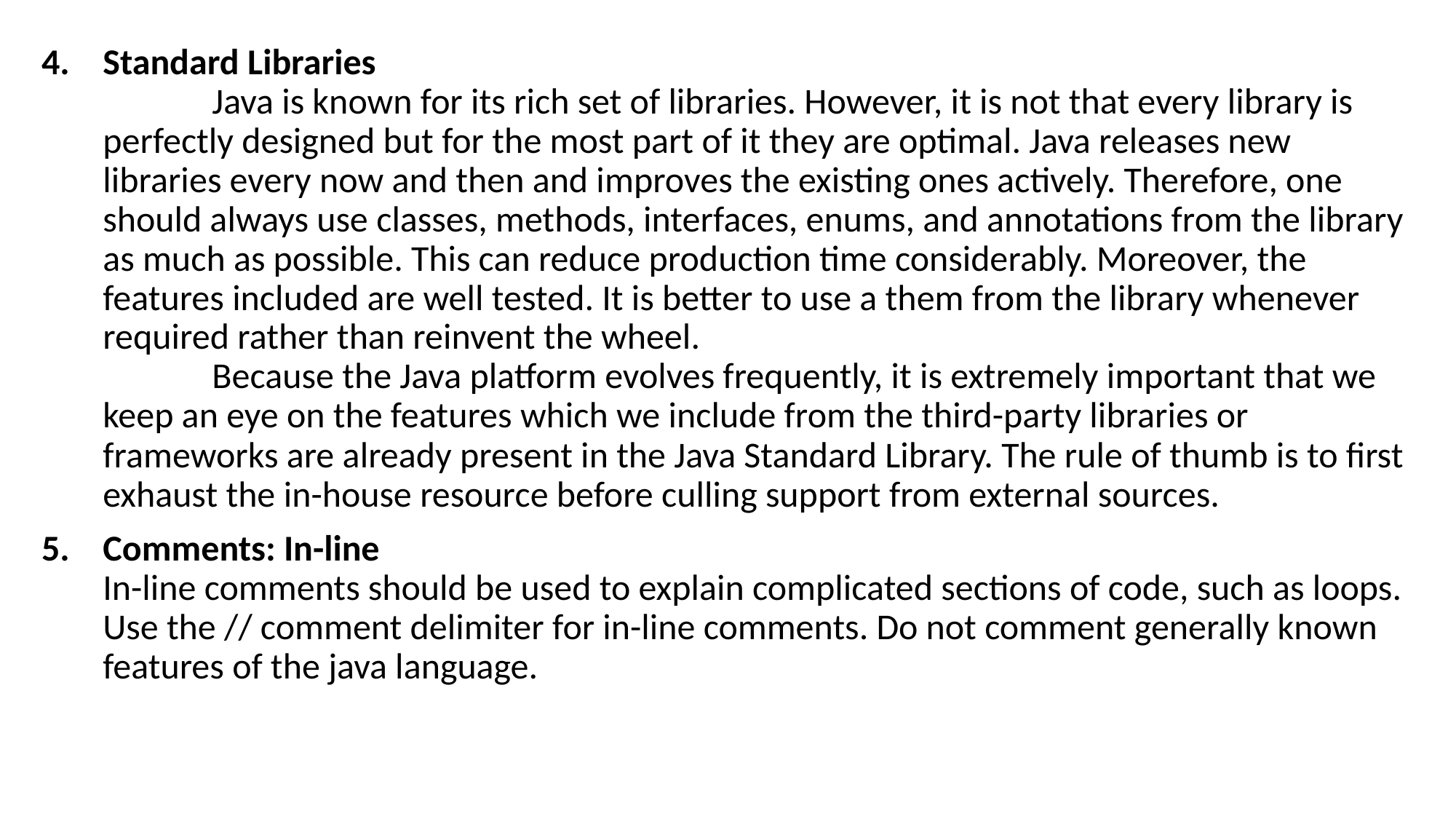

Standard Libraries
	Java is known for its rich set of libraries. However, it is not that every library is perfectly designed but for the most part of it they are optimal. Java releases new libraries every now and then and improves the existing ones actively. Therefore, one should always use classes, methods, interfaces, enums, and annotations from the library as much as possible. This can reduce production time considerably. Moreover, the features included are well tested. It is better to use a them from the library whenever required rather than reinvent the wheel.
	Because the Java platform evolves frequently, it is extremely important that we keep an eye on the features which we include from the third-party libraries or frameworks are already present in the Java Standard Library. The rule of thumb is to first exhaust the in-house resource before culling support from external sources.
Comments: In-line
In-line comments should be used to explain complicated sections of code, such as loops. Use the // comment delimiter for in-line comments. Do not comment generally known features of the java language.